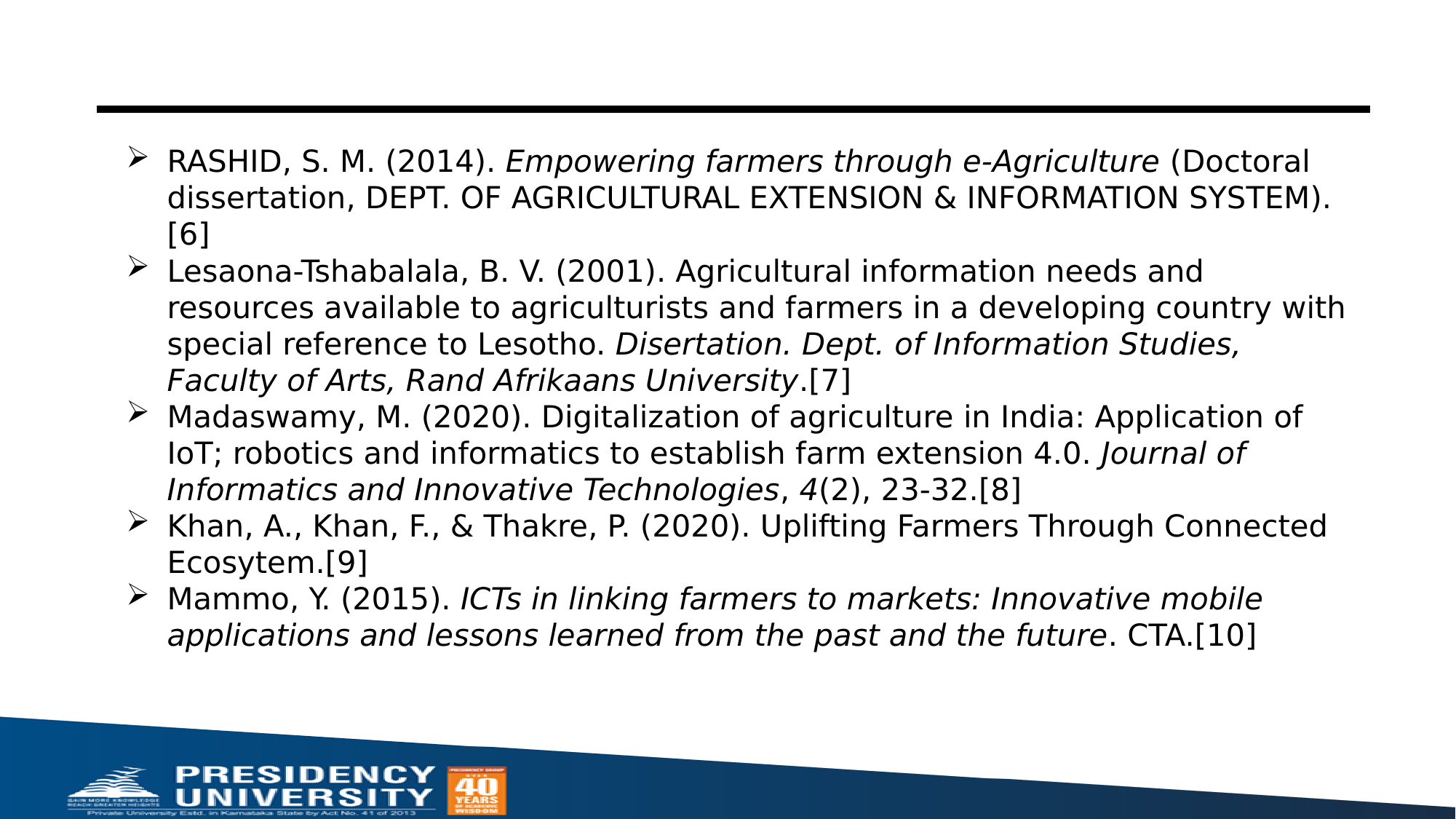

RASHID, S. M. (2014). Empowering farmers through e-Agriculture (Doctoral dissertation, DEPT. OF AGRICULTURAL EXTENSION & INFORMATION SYSTEM).[6]
Lesaona-Tshabalala, B. V. (2001). Agricultural information needs and resources available to agriculturists and farmers in a developing country with special reference to Lesotho. Disertation. Dept. of Information Studies, Faculty of Arts, Rand Afrikaans University.[7]
Madaswamy, M. (2020). Digitalization of agriculture in India: Application of IoT; robotics and informatics to establish farm extension 4.0. Journal of Informatics and Innovative Technologies, 4(2), 23-32.[8]
Khan, A., Khan, F., & Thakre, P. (2020). Uplifting Farmers Through Connected Ecosytem.[9]
Mammo, Y. (2015). ICTs in linking farmers to markets: Innovative mobile applications and lessons learned from the past and the future. CTA.[10]